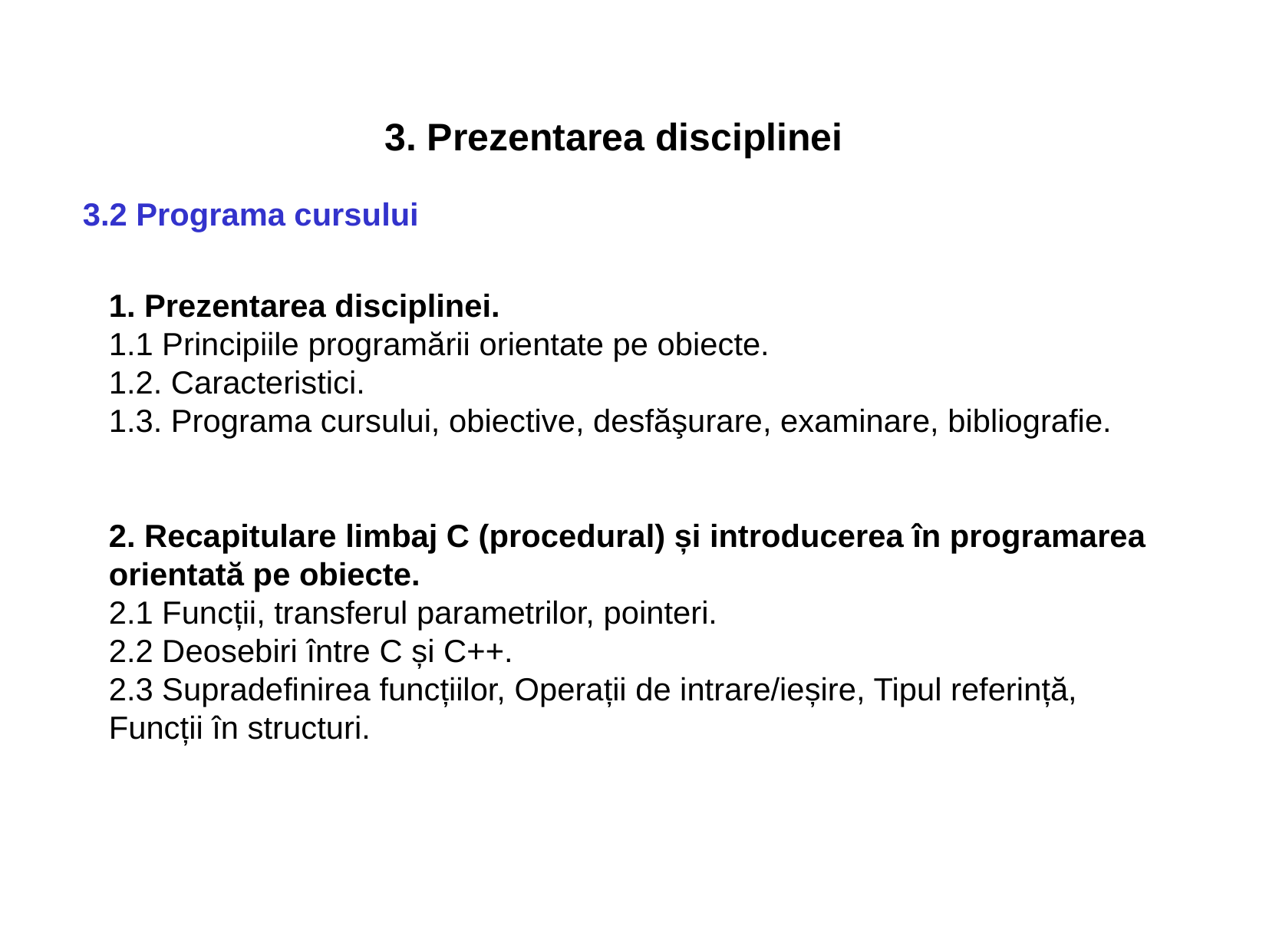

3. Prezentarea disciplinei
3.2 Programa cursului
1. Prezentarea disciplinei.
1.1 Principiile programării orientate pe obiecte.
1.2. Caracteristici.
1.3. Programa cursului, obiective, desfăşurare, examinare, bibliografie.

2. Recapitulare limbaj C (procedural) și introducerea în programarea orientată pe obiecte.
2.1 Funcții, transferul parametrilor, pointeri.
2.2 Deosebiri între C și C++.
2.3 Supradefinirea funcțiilor, Operații de intrare/ieșire, Tipul referință, Funcții în structuri.